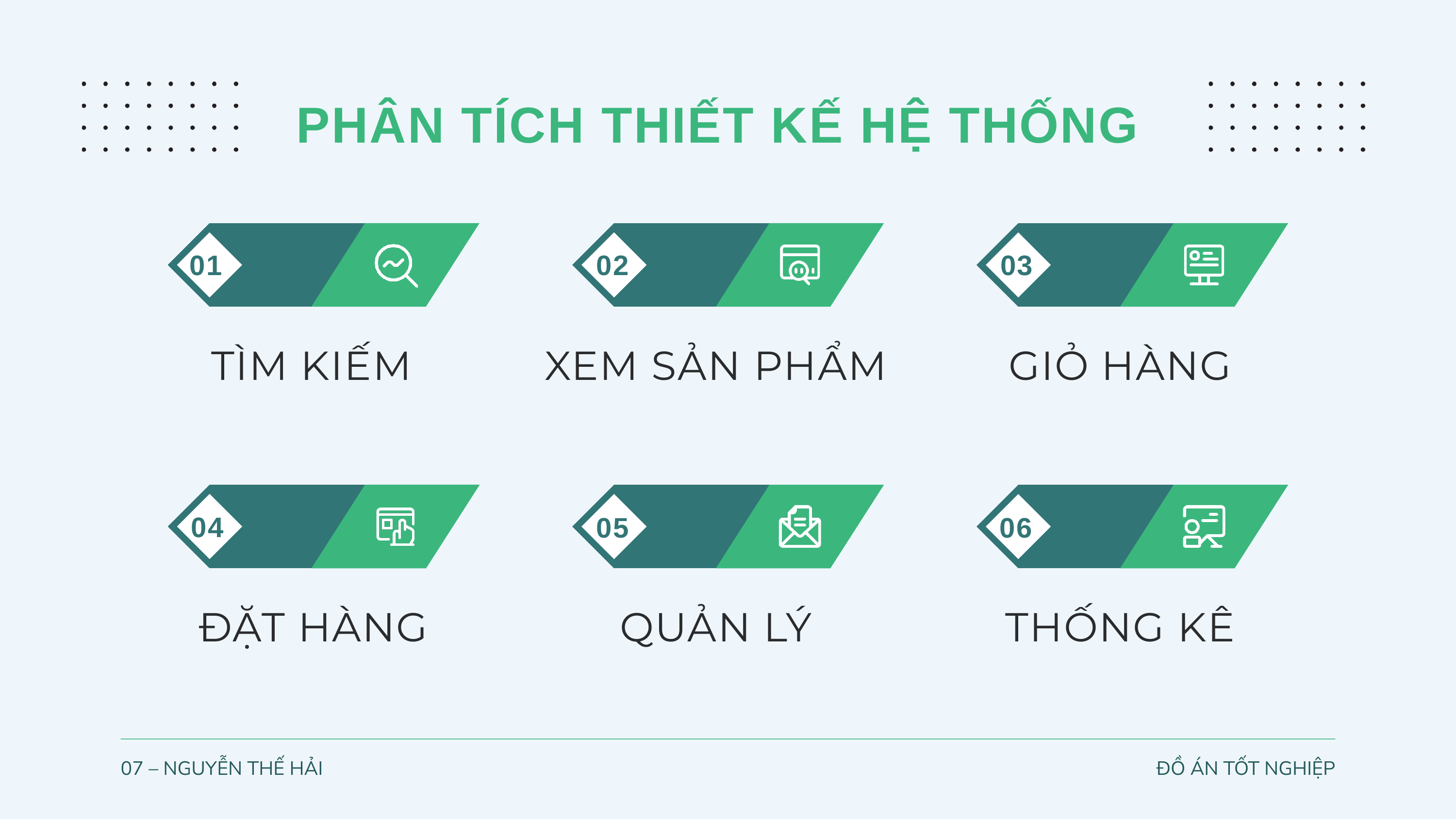

PHÂN TÍCH THIẾT KẾ HỆ THỐNG

01
02
03

TÌM KIẾM
XEM SẢN PHẨM
GIỎ HÀNG

04
05
06

ĐẶT HÀNG
QUẢN LÝ
THỐNG KÊ

07 – NGUYỄN THẾ HẢI
ĐỒ ÁN TỐT NGHIỆP